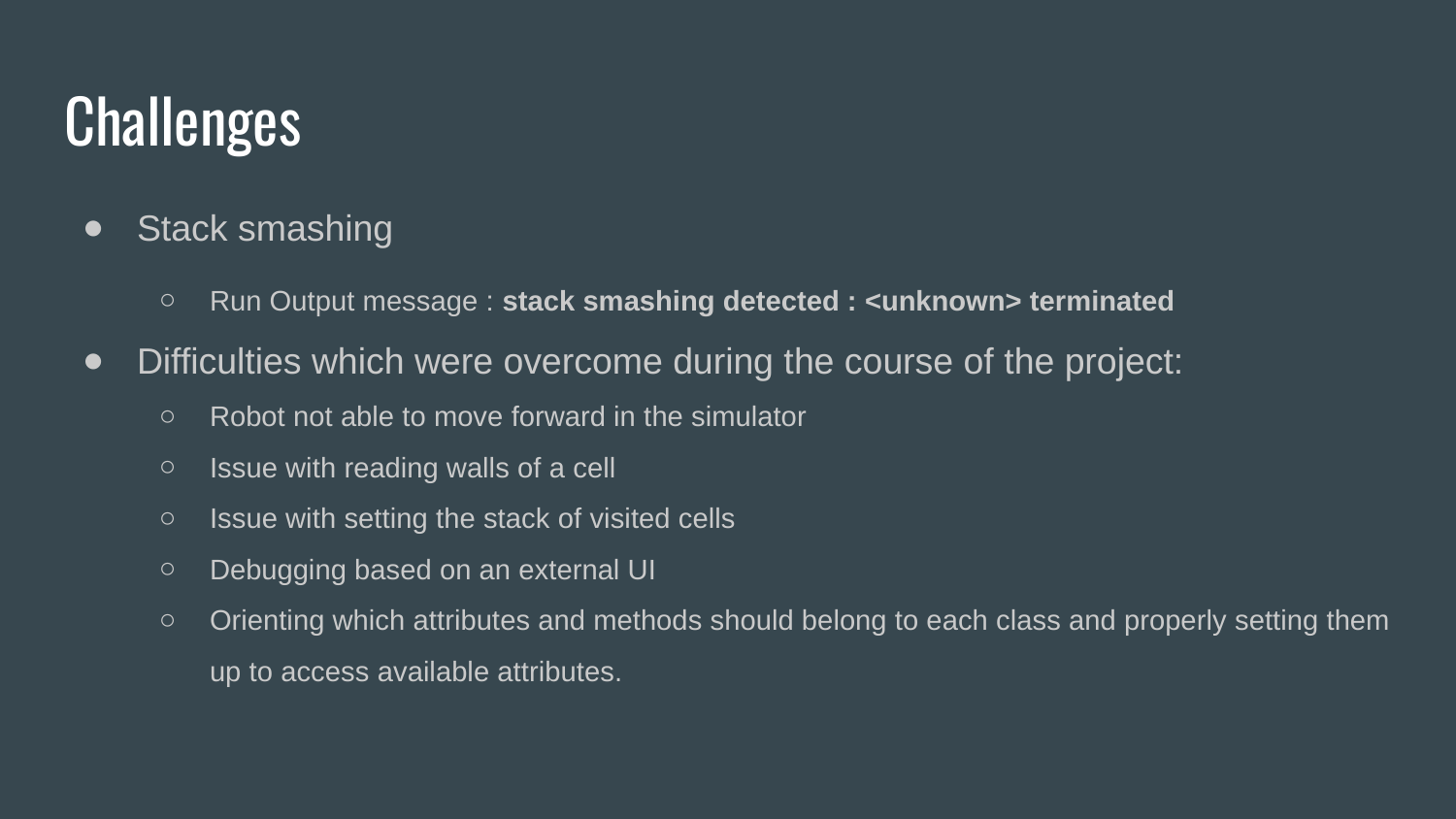

# Challenges
Stack smashing
Run Output message : stack smashing detected : <unknown> terminated
Difficulties which were overcome during the course of the project:
Robot not able to move forward in the simulator
Issue with reading walls of a cell
Issue with setting the stack of visited cells
Debugging based on an external UI
Orienting which attributes and methods should belong to each class and properly setting them up to access available attributes.